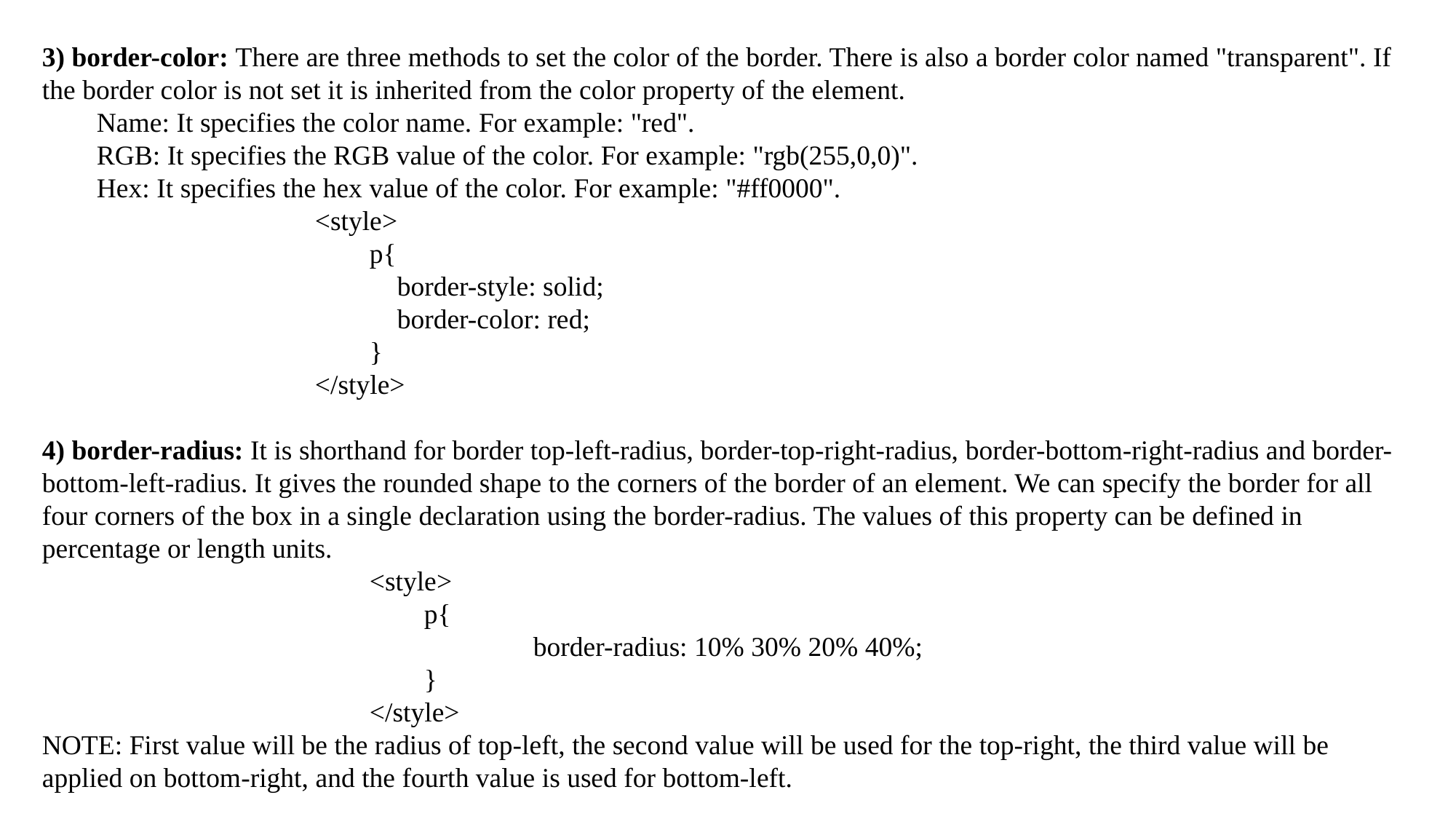

3) border-color: There are three methods to set the color of the border. There is also a border color named "transparent". If the border color is not set it is inherited from the color property of the element.
Name: It specifies the color name. For example: "red".
RGB: It specifies the RGB value of the color. For example: "rgb(255,0,0)".
Hex: It specifies the hex value of the color. For example: "#ff0000".
<style>
p{
    border-style: solid;
    border-color: red;
}
</style>

4) border-radius: It is shorthand for border top-left-radius, border-top-right-radius, border-bottom-right-radius and border-bottom-left-radius. It gives the rounded shape to the corners of the border of an element. We can specify the border for all four corners of the box in a single declaration using the border-radius. The values of this property can be defined in percentage or length units.
<style>
p{
	border-radius: 10% 30% 20% 40%;
}
</style>
NOTE: First value will be the radius of top-left, the second value will be used for the top-right, the third value will be applied on bottom-right, and the fourth value is used for bottom-left.